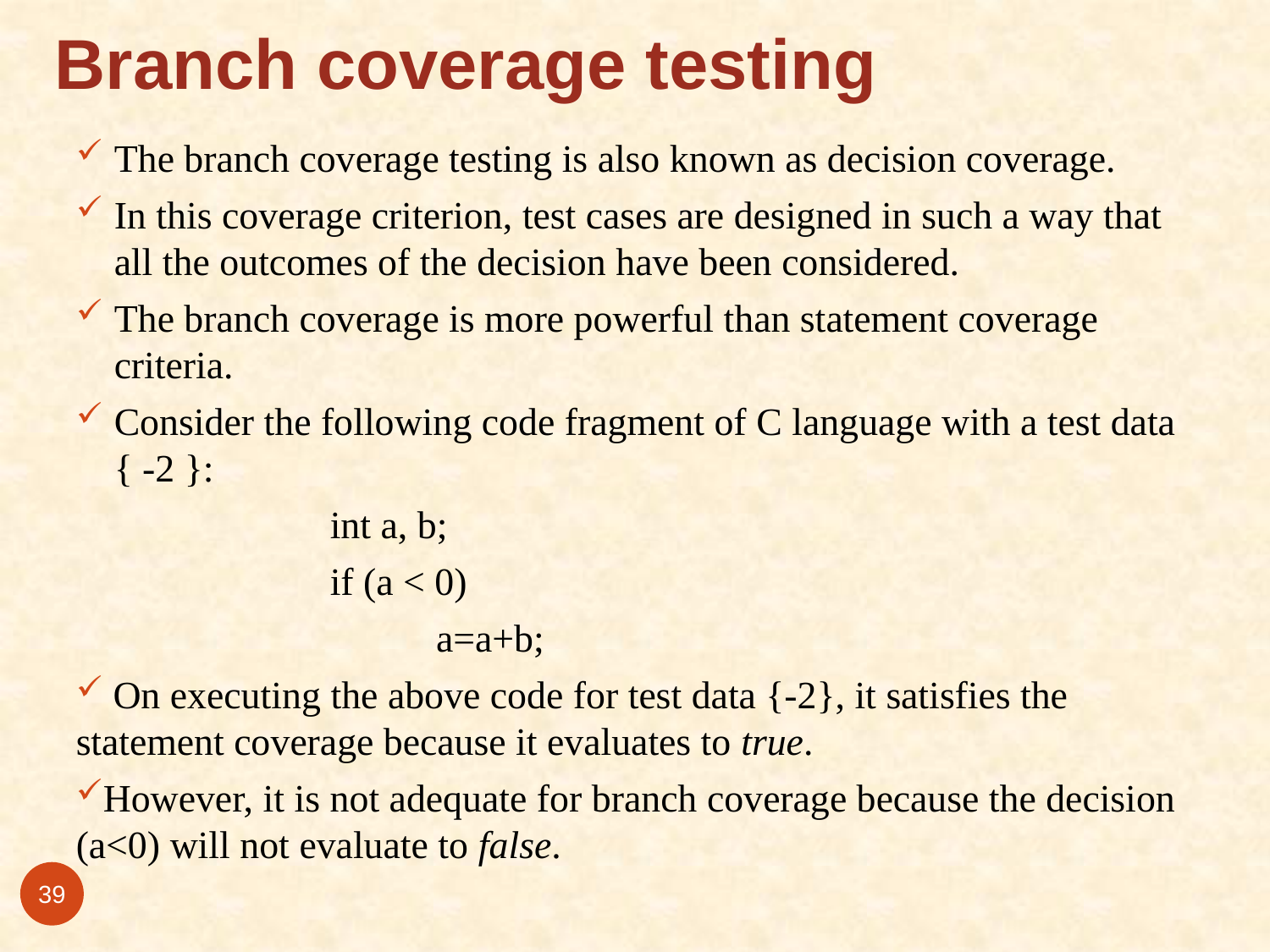

# Branch coverage testing
The branch coverage testing is also known as decision coverage.
In this coverage criterion, test cases are designed in such a way that all the outcomes of the decision have been considered.
The branch coverage is more powerful than statement coverage criteria.
Consider the following code fragment of C language with a test data  { -2 }:
		int a, b;
		if (a < 0)
                                     a=a+b;
 On executing the above code for test data {-2}, it satisfies the statement coverage because it evaluates to true.
However, it is not adequate for branch coverage because the decision (a<0) will not evaluate to false.
39